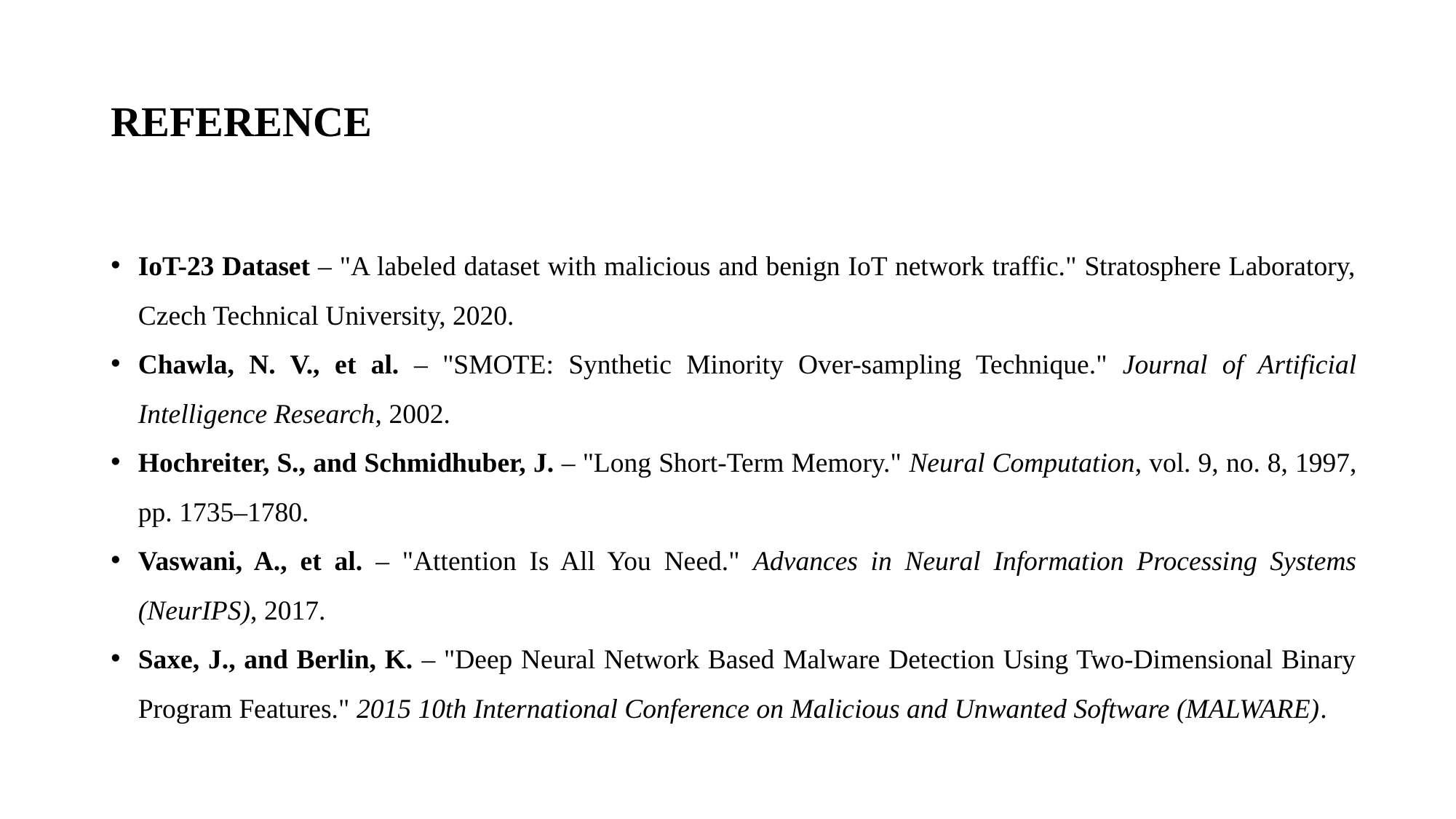

# REFERENCE
IoT-23 Dataset – "A labeled dataset with malicious and benign IoT network traffic." Stratosphere Laboratory, Czech Technical University, 2020.
Chawla, N. V., et al. – "SMOTE: Synthetic Minority Over-sampling Technique." Journal of Artificial Intelligence Research, 2002.
Hochreiter, S., and Schmidhuber, J. – "Long Short-Term Memory." Neural Computation, vol. 9, no. 8, 1997, pp. 1735–1780.
Vaswani, A., et al. – "Attention Is All You Need." Advances in Neural Information Processing Systems (NeurIPS), 2017.
Saxe, J., and Berlin, K. – "Deep Neural Network Based Malware Detection Using Two-Dimensional Binary Program Features." 2015 10th International Conference on Malicious and Unwanted Software (MALWARE).